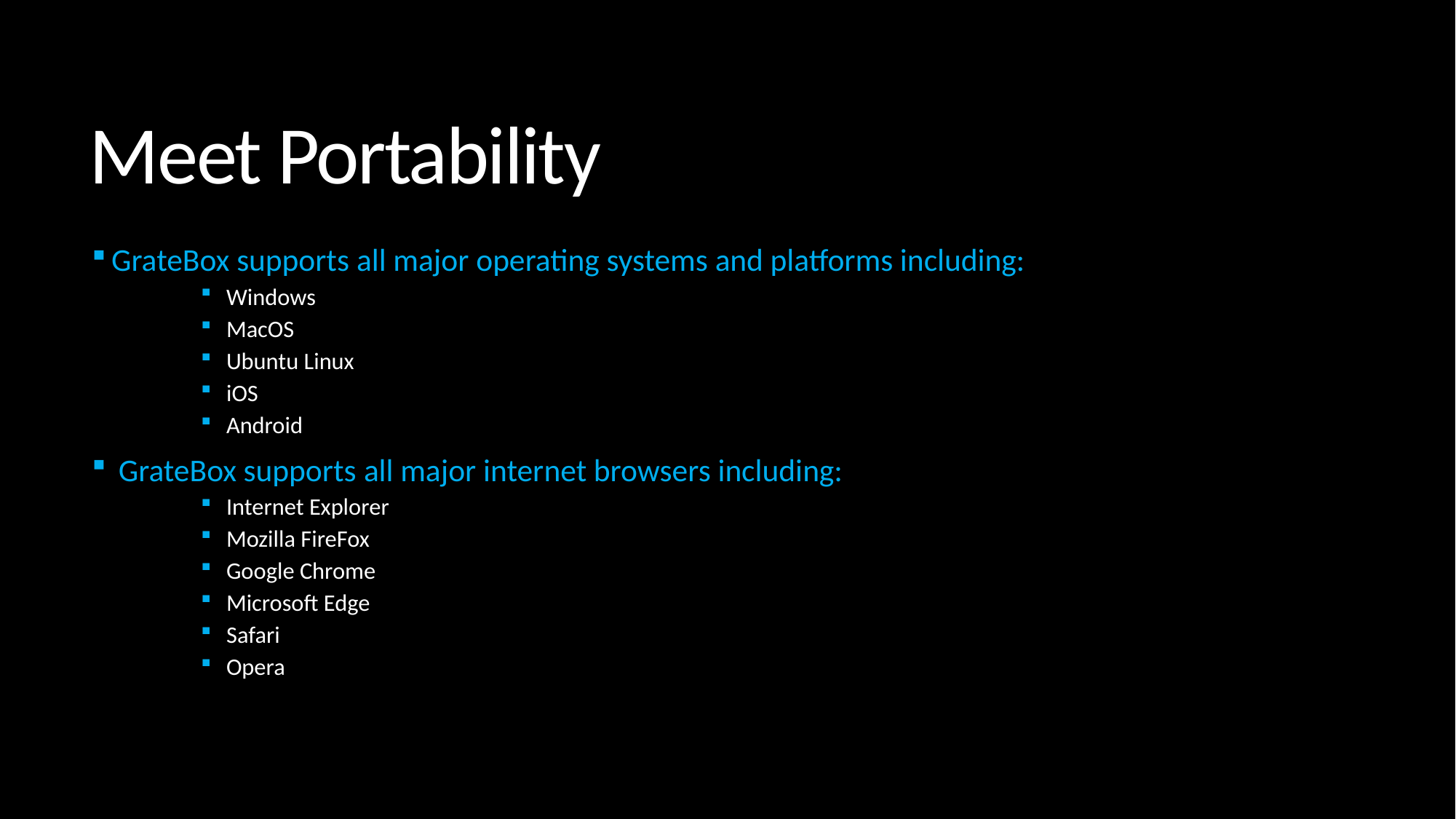

# Meet Portability
 GrateBox supports all major operating systems and platforms including:
Windows
MacOS
Ubuntu Linux
iOS
Android
  GrateBox supports all major internet browsers including:
Internet Explorer
Mozilla FireFox
Google Chrome
Microsoft Edge
Safari
Opera